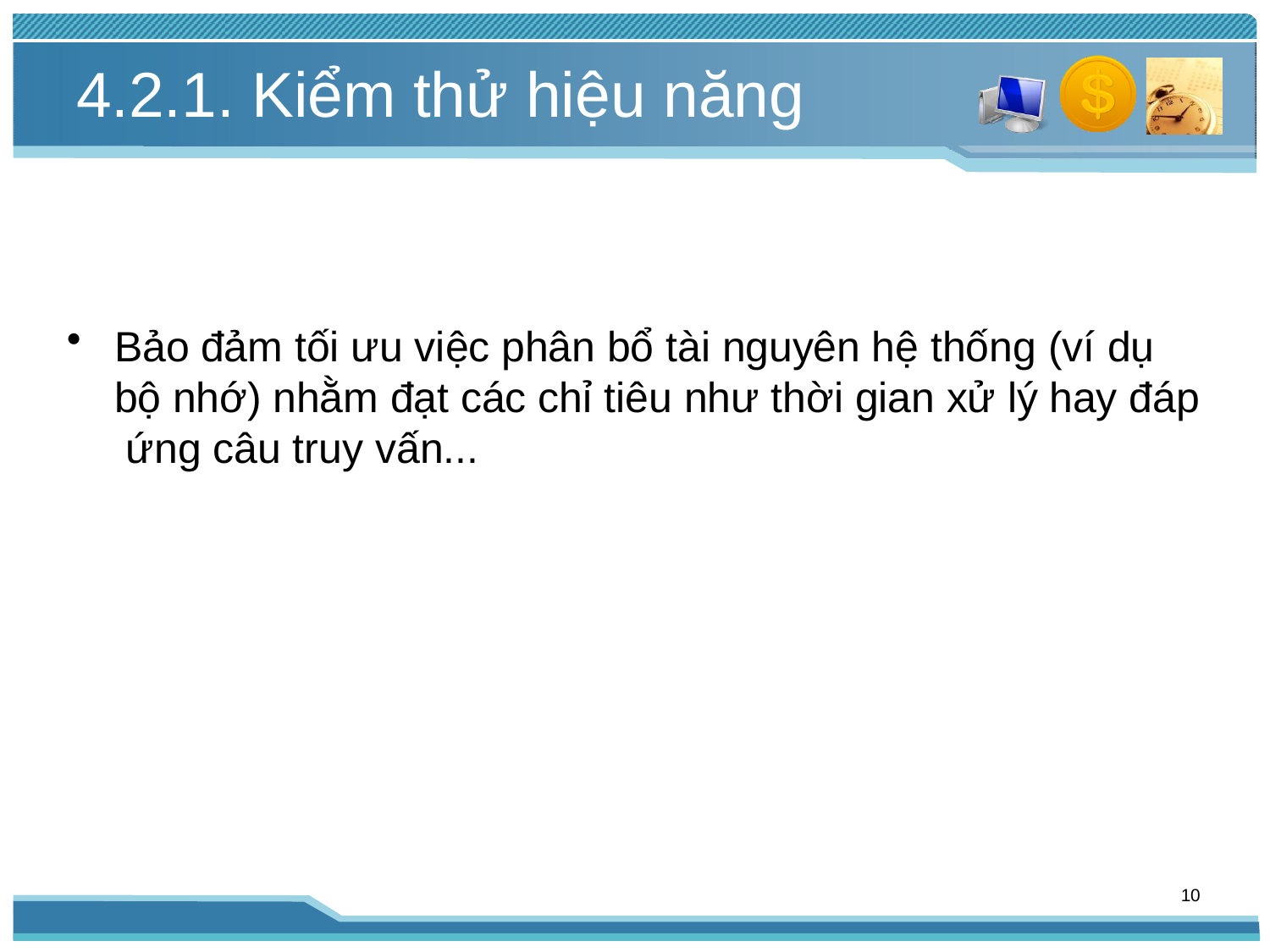

# 4.2.1. Kiểm thử hiệu năng
Bảo đảm tối ưu việc phân bổ tài nguyên hệ thống (ví dụ  bộ nhớ) nhằm đạt các chỉ tiêu như thời gian xử lý hay đáp  ứng câu truy vấn...
10